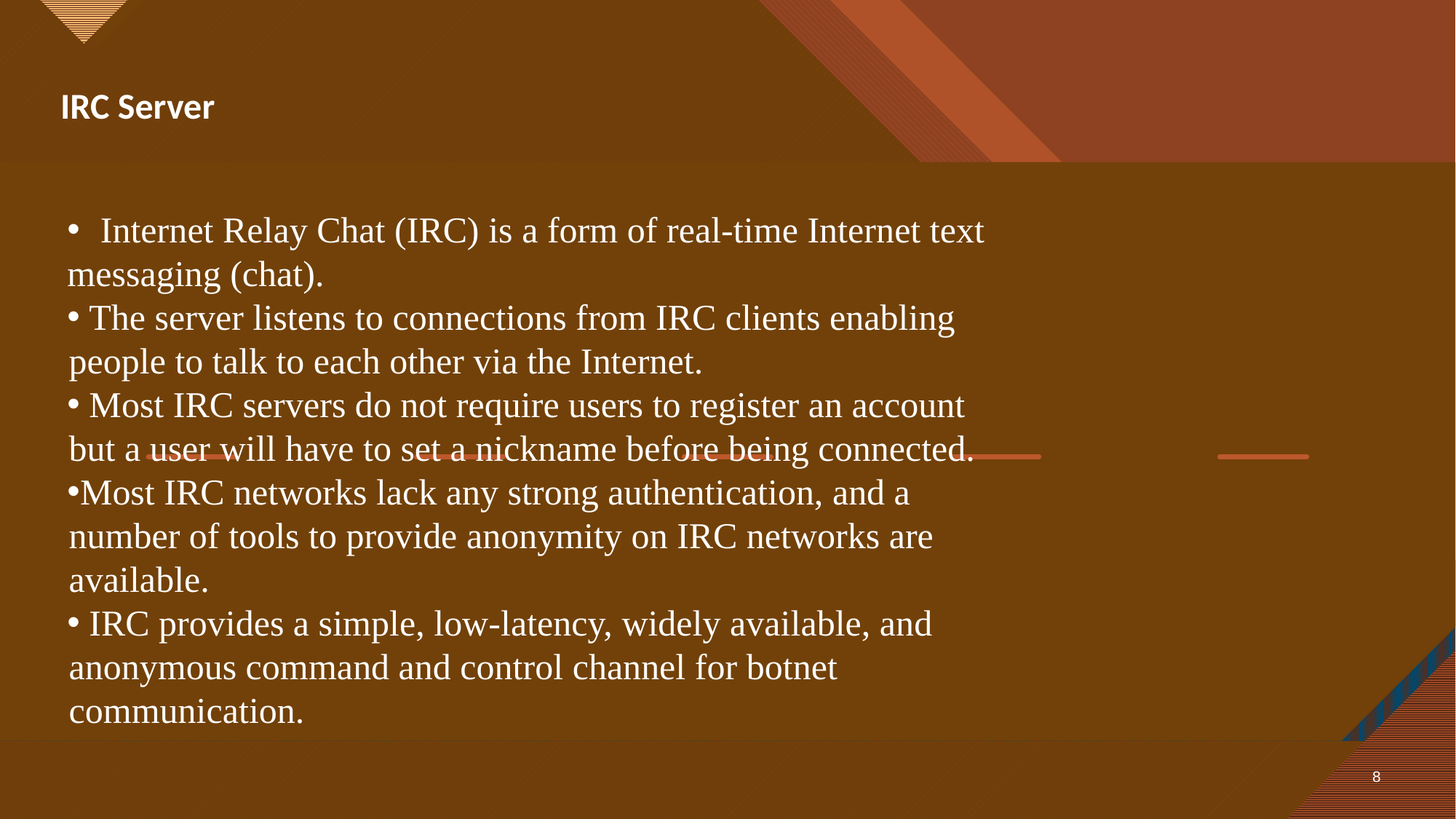

IRC Server
  Internet Relay Chat (IRC) is a form of real-time Internet text messaging (chat).
 The server listens to connections from IRC clients enabling people to talk to each other via the Internet.
 Most IRC servers do not require users to register an account but a user will have to set a nickname before being connected.
Most IRC networks lack any strong authentication, and a number of tools to provide anonymity on IRC networks are available.
 IRC provides a simple, low-latency, widely available, and anonymous command and control channel for botnet communication.
8